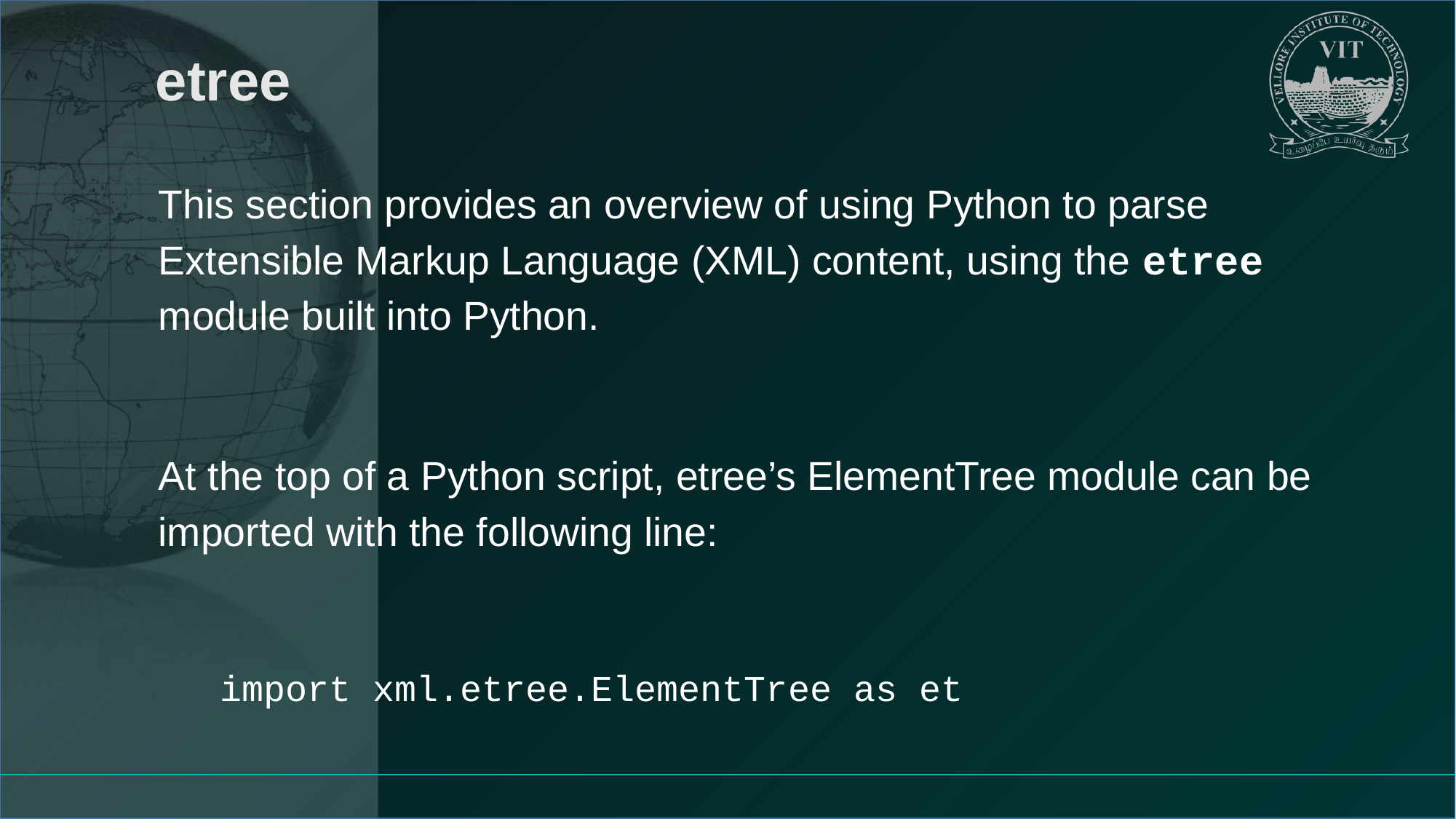

# etree
This section provides an overview of using Python to parse Extensible Markup Language (XML) content, using the etree module built into Python.

At the top of a Python script, etree’s ElementTree module can be imported with the following line:

import xml.etree.ElementTree as et